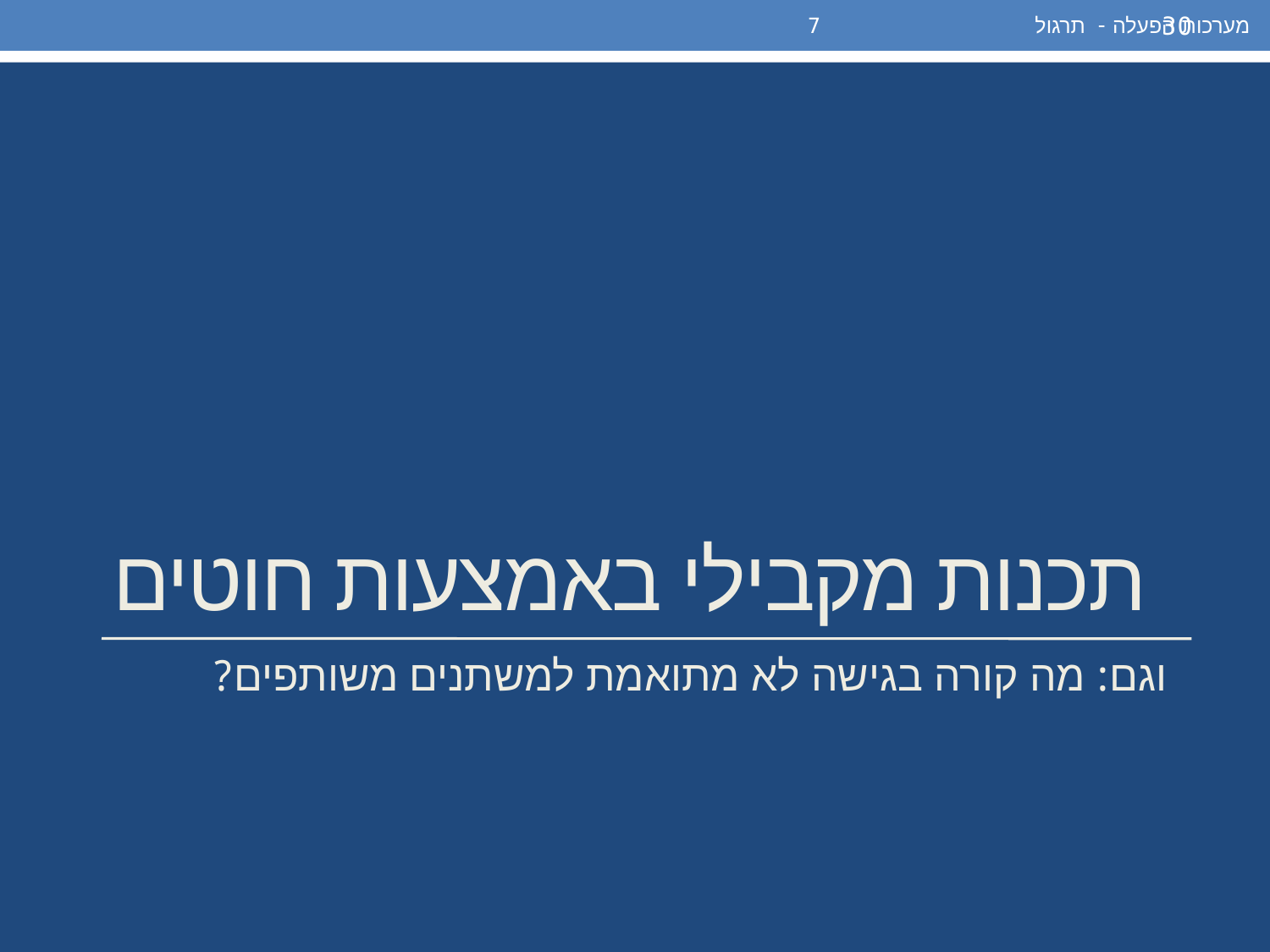

מערכות הפעלה - תרגול 7
30
# תכנות מקבילי באמצעות חוטים
וגם: מה קורה בגישה לא מתואמת למשתנים משותפים?